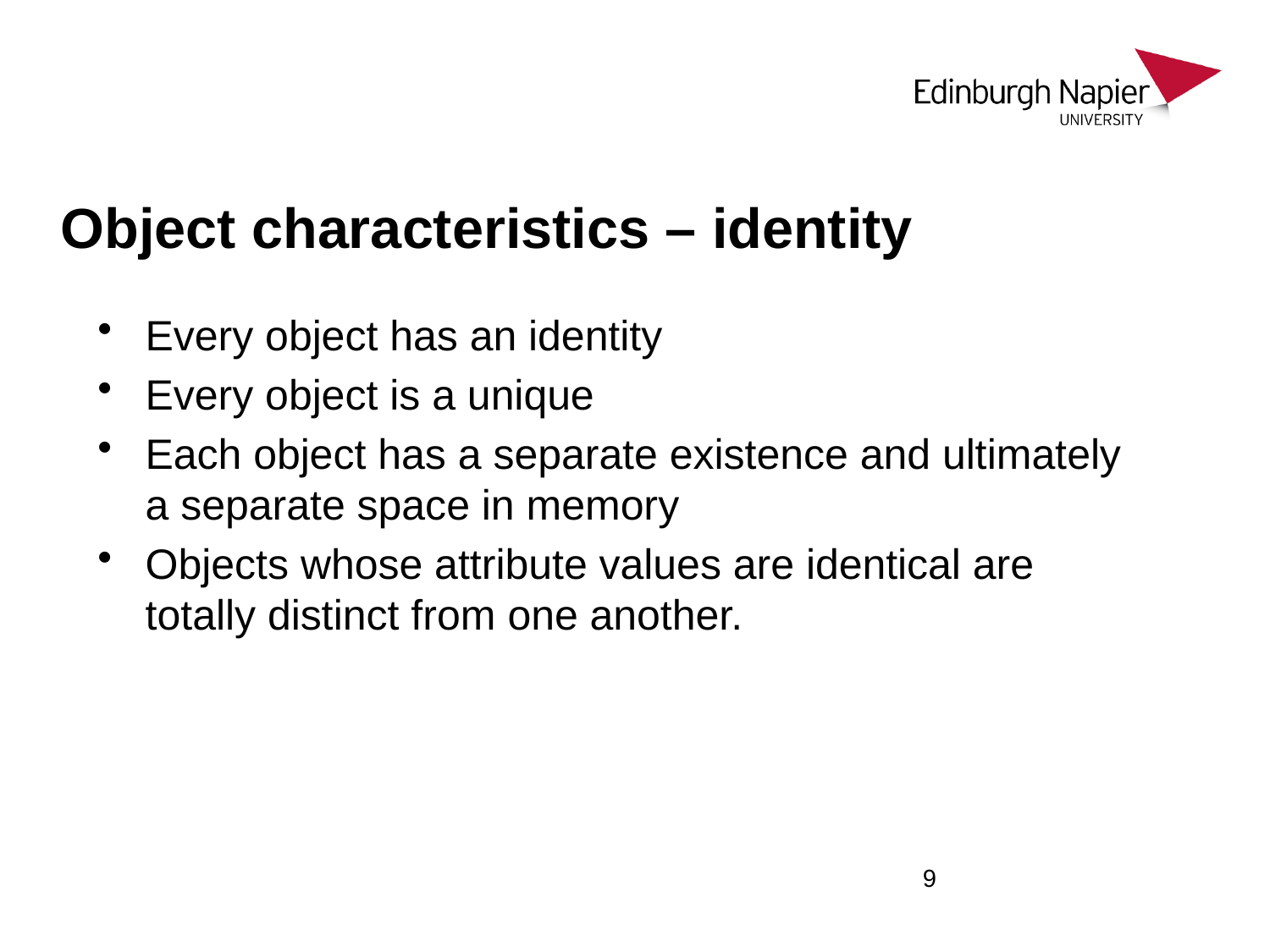

# Object characteristics – identity
Every object has an identity
Every object is a unique
Each object has a separate existence and ultimately a separate space in memory
Objects whose attribute values are identical are totally distinct from one another.
9